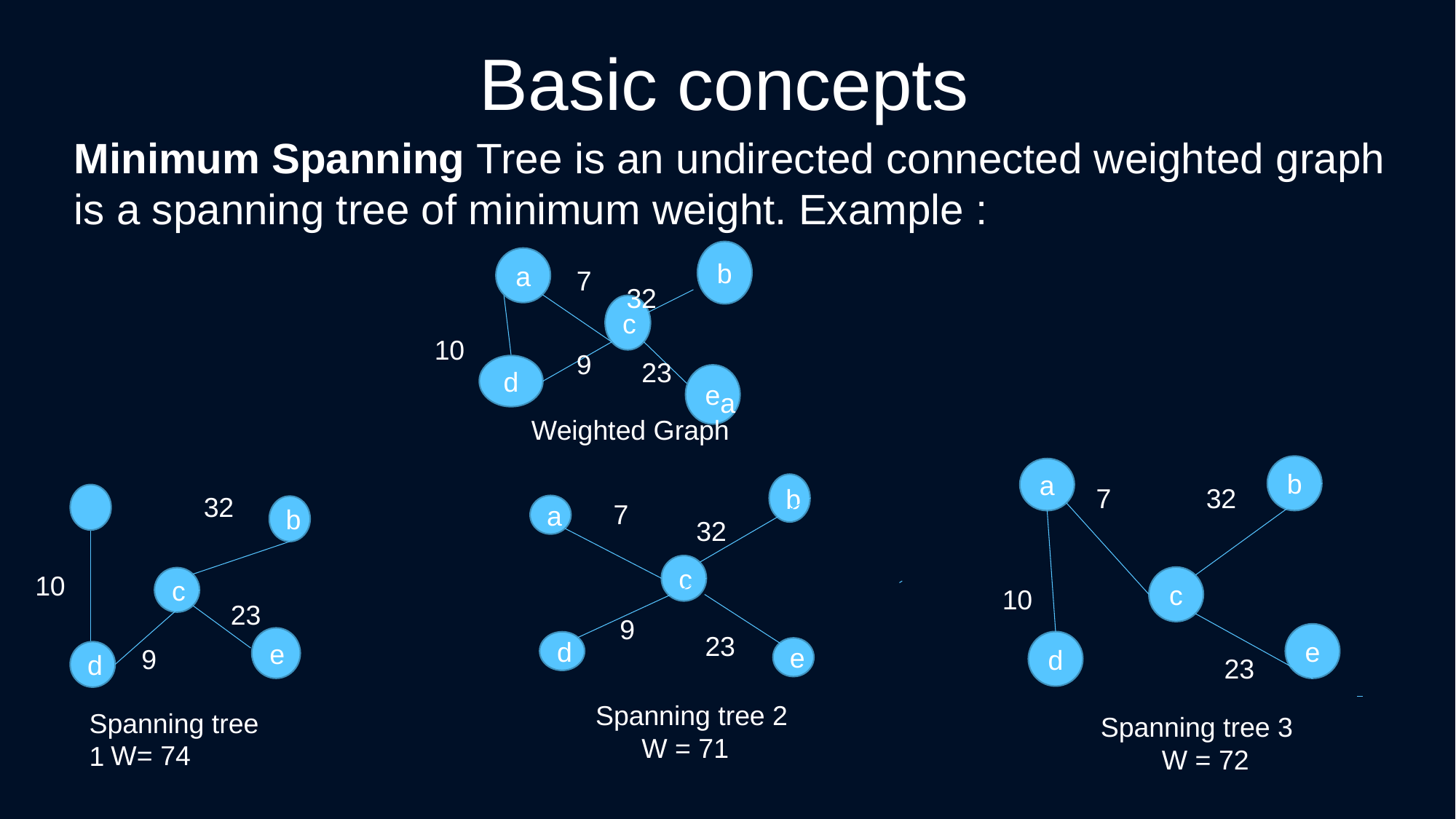

Basic concepts
Minimum Spanning Tree is an undirected connected weighted graph is a spanning tree of minimum weight. Example :
b
      32
a
7
     10
c
9
23
d
e
a
           Weighted Graph
b
a
b

32
7
32

32
7
a
b
c

23
10
c
c
10
9

23
23
e
e
d
d
9
e
d
Spanning tree 2
      W = 71
Spanning tree 1
Spanning tree 3
        W = 72
W= 74